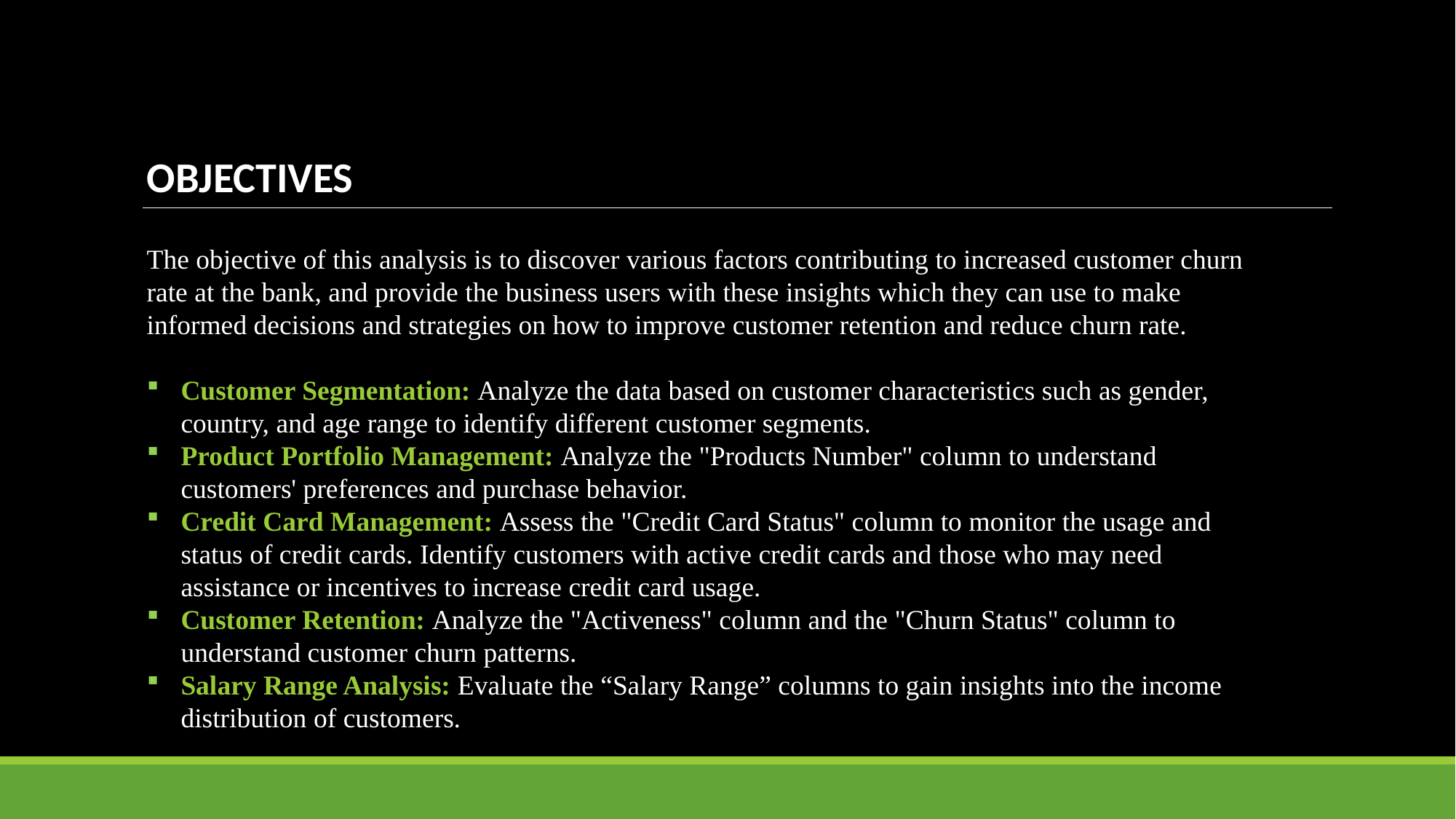

OBJECTIVES
The objective of this analysis is to discover various factors contributing to increased customer churn rate at the bank, and provide the business users with these insights which they can use to make informed decisions and strategies on how to improve customer retention and reduce churn rate.

Customer Segmentation: Analyze the data based on customer characteristics such as gender, country, and age range to identify different customer segments.
Product Portfolio Management: Analyze the "Products Number" column to understand customers' preferences and purchase behavior.
Credit Card Management: Assess the "Credit Card Status" column to monitor the usage and status of credit cards. Identify customers with active credit cards and those who may need assistance or incentives to increase credit card usage.
Customer Retention: Analyze the "Activeness" column and the "Churn Status" column to understand customer churn patterns.
Salary Range Analysis: Evaluate the “Salary Range” columns to gain insights into the income distribution of customers.